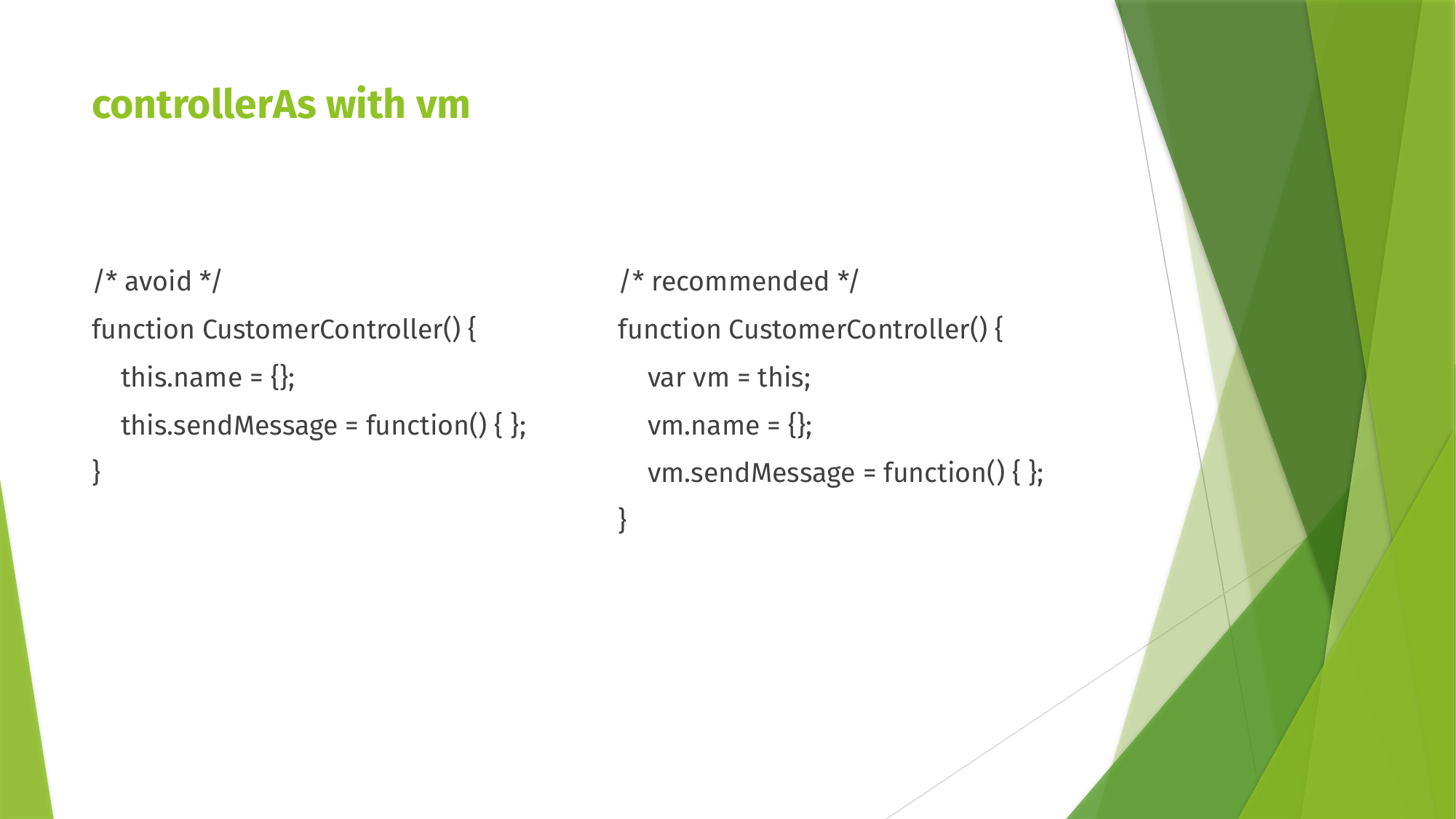

# controllerAs with vm
/* avoid */
function CustomerController() {
    this.name = {};
    this.sendMessage = function() { };
}
/* recommended */
function CustomerController() {
    var vm = this;
    vm.name = {};
    vm.sendMessage = function() { };
}